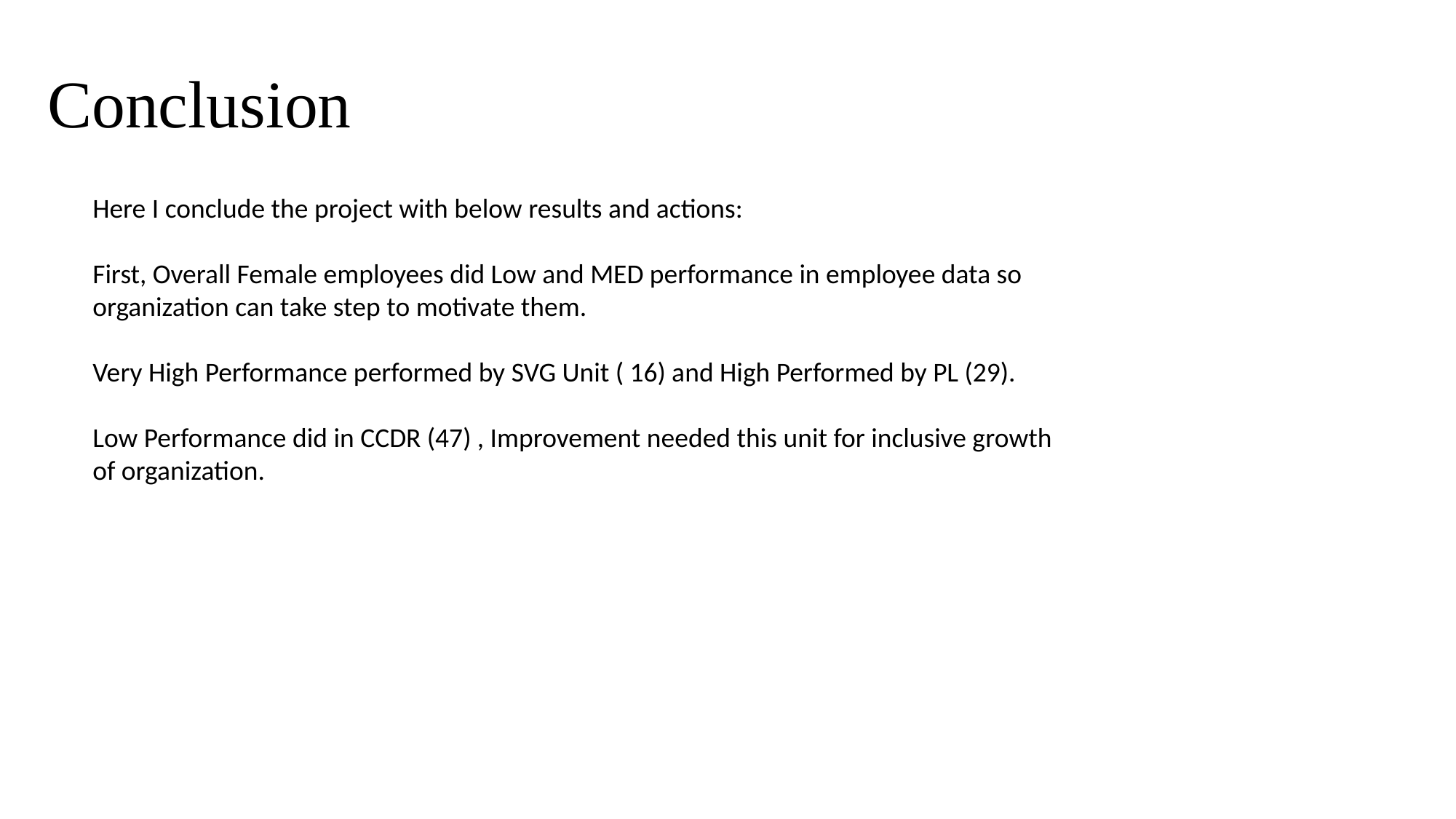

# Conclusion
Here I conclude the project with below results and actions:

First, Overall Female employees did Low and MED performance in employee data so organization can take step to motivate them.

Very High Performance performed by SVG Unit ( 16) and High Performed by PL (29).

Low Performance did in CCDR (47) , Improvement needed this unit for inclusive growth of organization.